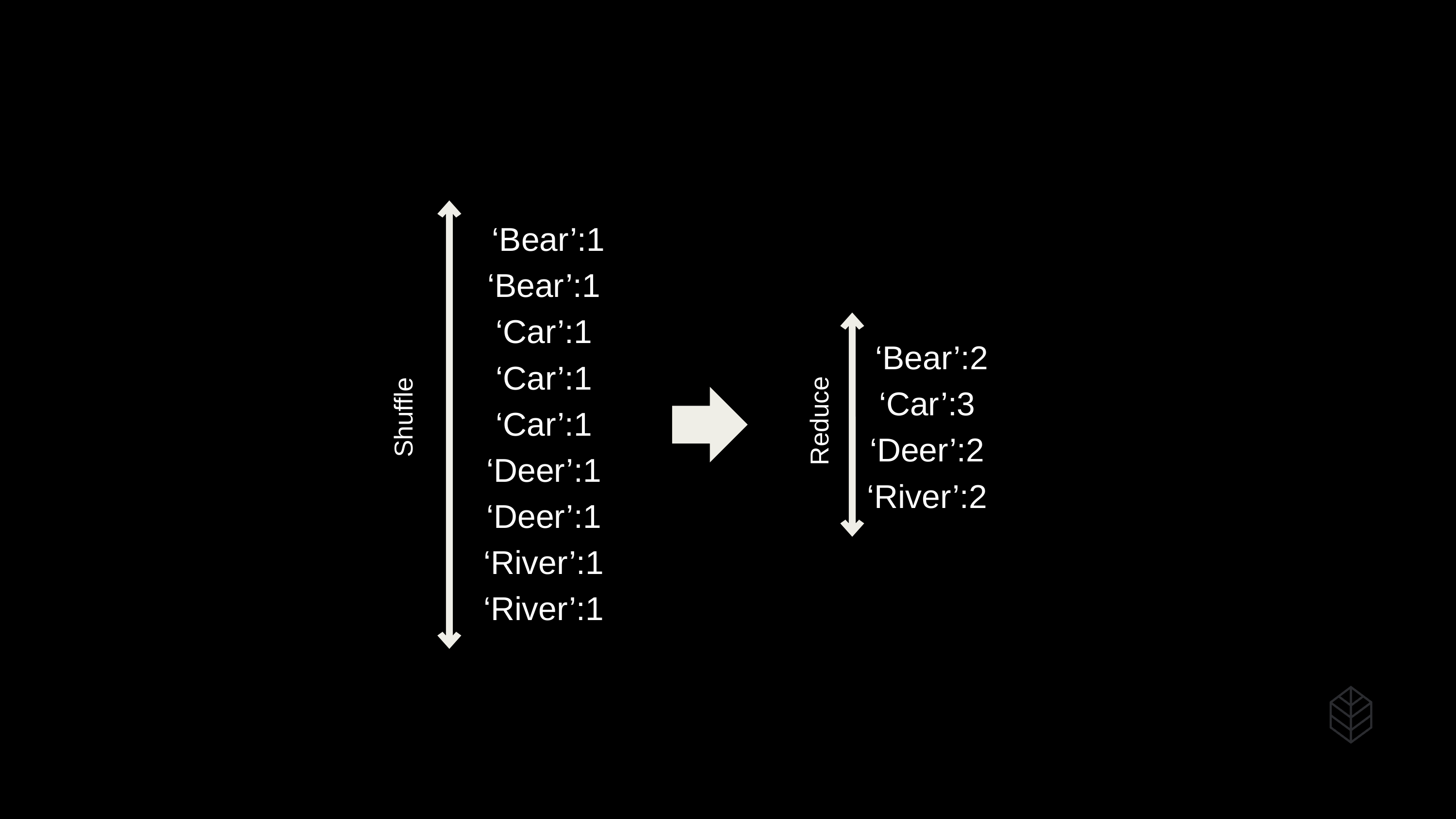

‘Bear’:1
‘Bear’:1
‘Car’:1
‘Car’:1
‘Car’:1
‘Deer’:1
‘Deer’:1
‘River’:1
‘River’:1

 ‘Bear’:2
‘Car’:3
‘Deer’:2
‘River’:2

Shuffle
Reduce